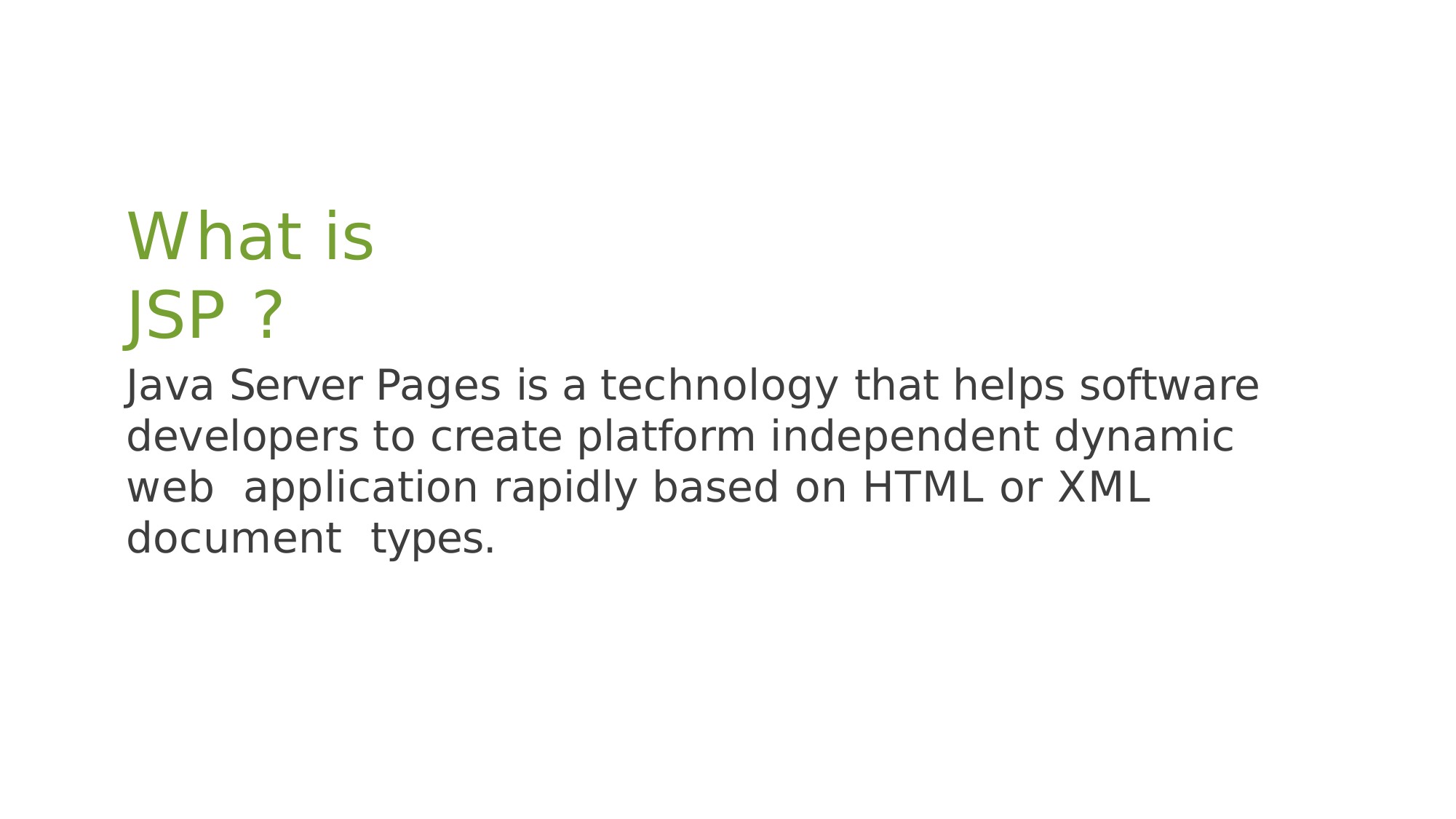

# What is JSP ?
Java Server Pages is a technology that helps software  developers to create platform independent dynamic web  application rapidly based on HTML or XML document  types.
6